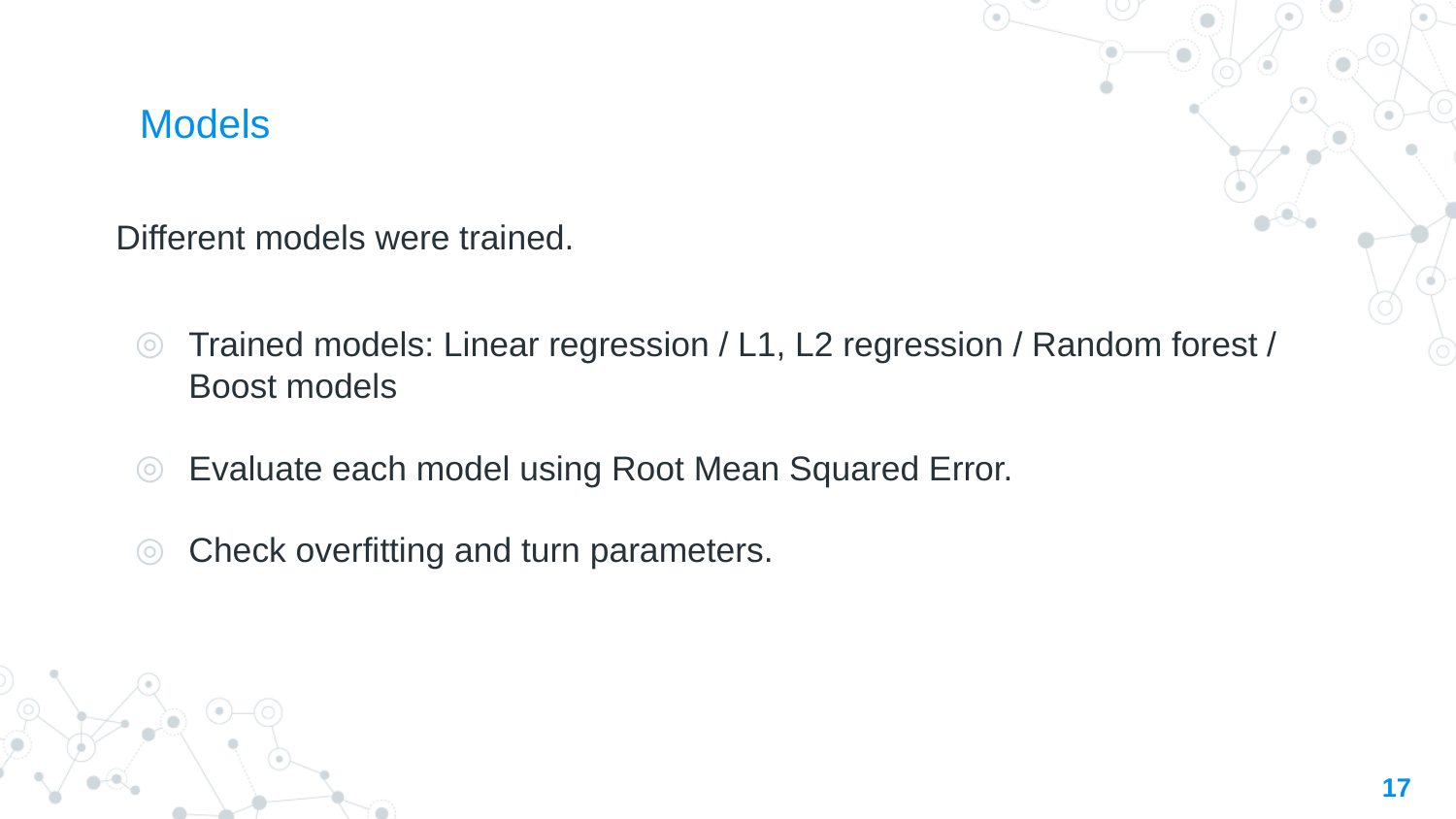

# Models
Different models were trained.

Trained models: Linear regression / L1, L2 regression / Random forest / Boost models

Evaluate each model using Root Mean Squared Error.

Check overfitting and turn parameters.
17